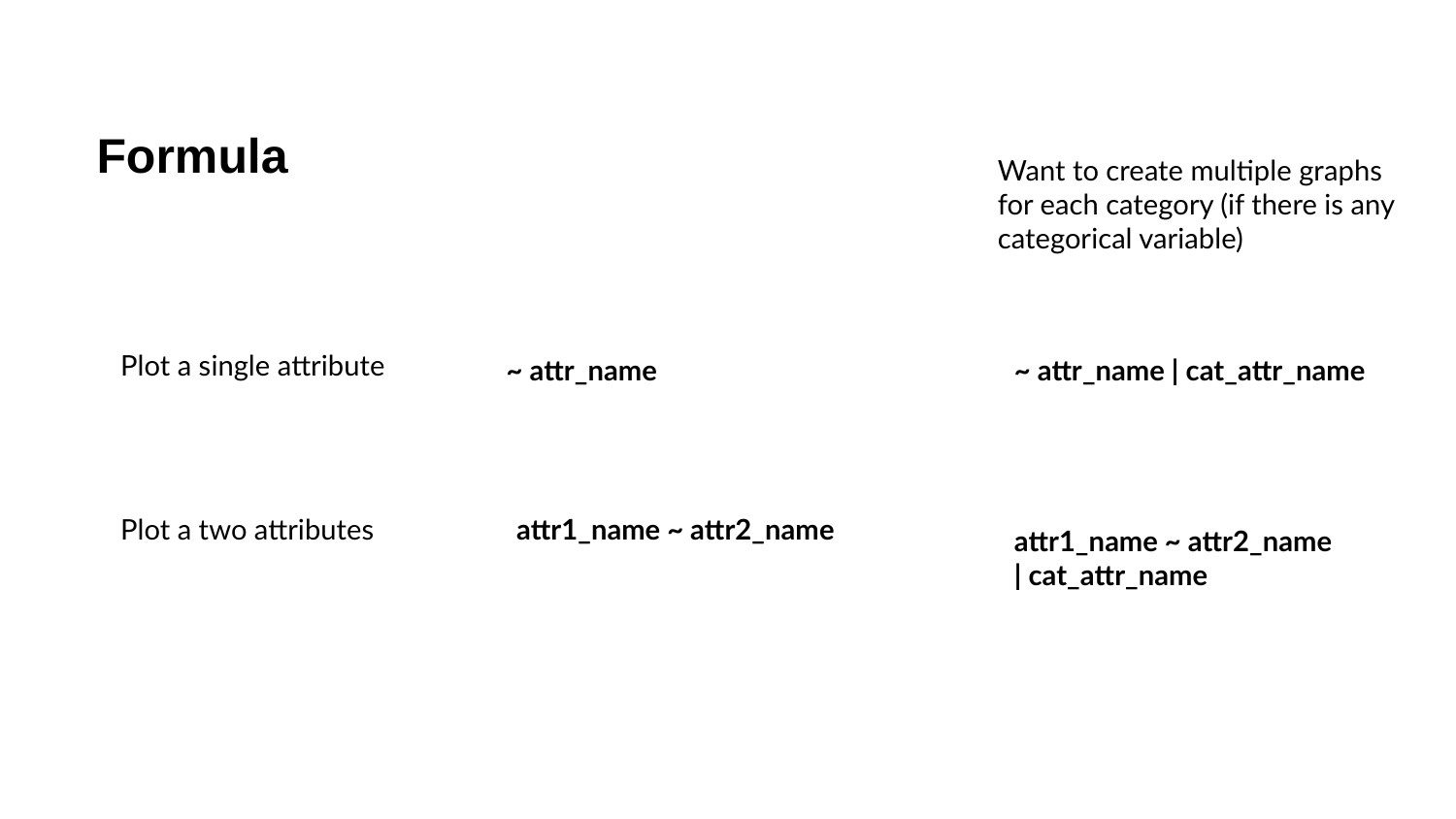

Formula
Want to create multiple graphs for each category (if there is any categorical variable)
Plot a single attribute
~ attr_name
~ attr_name | cat_attr_name
Plot a two attributes
attr1_name ~ attr2_name
attr1_name ~ attr2_name | cat_attr_name